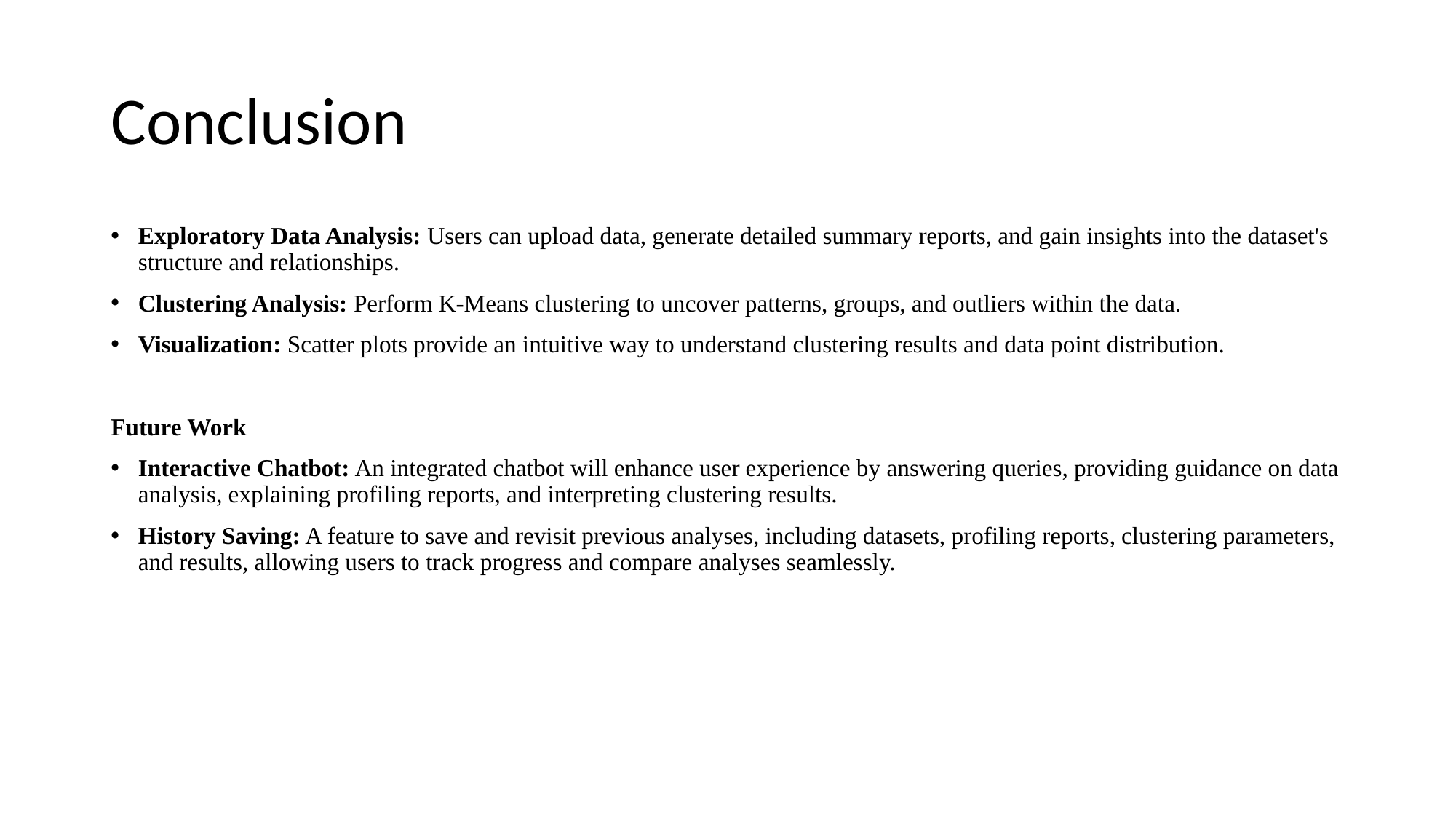

# Conclusion
Exploratory Data Analysis: Users can upload data, generate detailed summary reports, and gain insights into the dataset's structure and relationships.
Clustering Analysis: Perform K-Means clustering to uncover patterns, groups, and outliers within the data.
Visualization: Scatter plots provide an intuitive way to understand clustering results and data point distribution.

Future Work
Interactive Chatbot: An integrated chatbot will enhance user experience by answering queries, providing guidance on data analysis, explaining profiling reports, and interpreting clustering results.
History Saving: A feature to save and revisit previous analyses, including datasets, profiling reports, clustering parameters, and results, allowing users to track progress and compare analyses seamlessly.